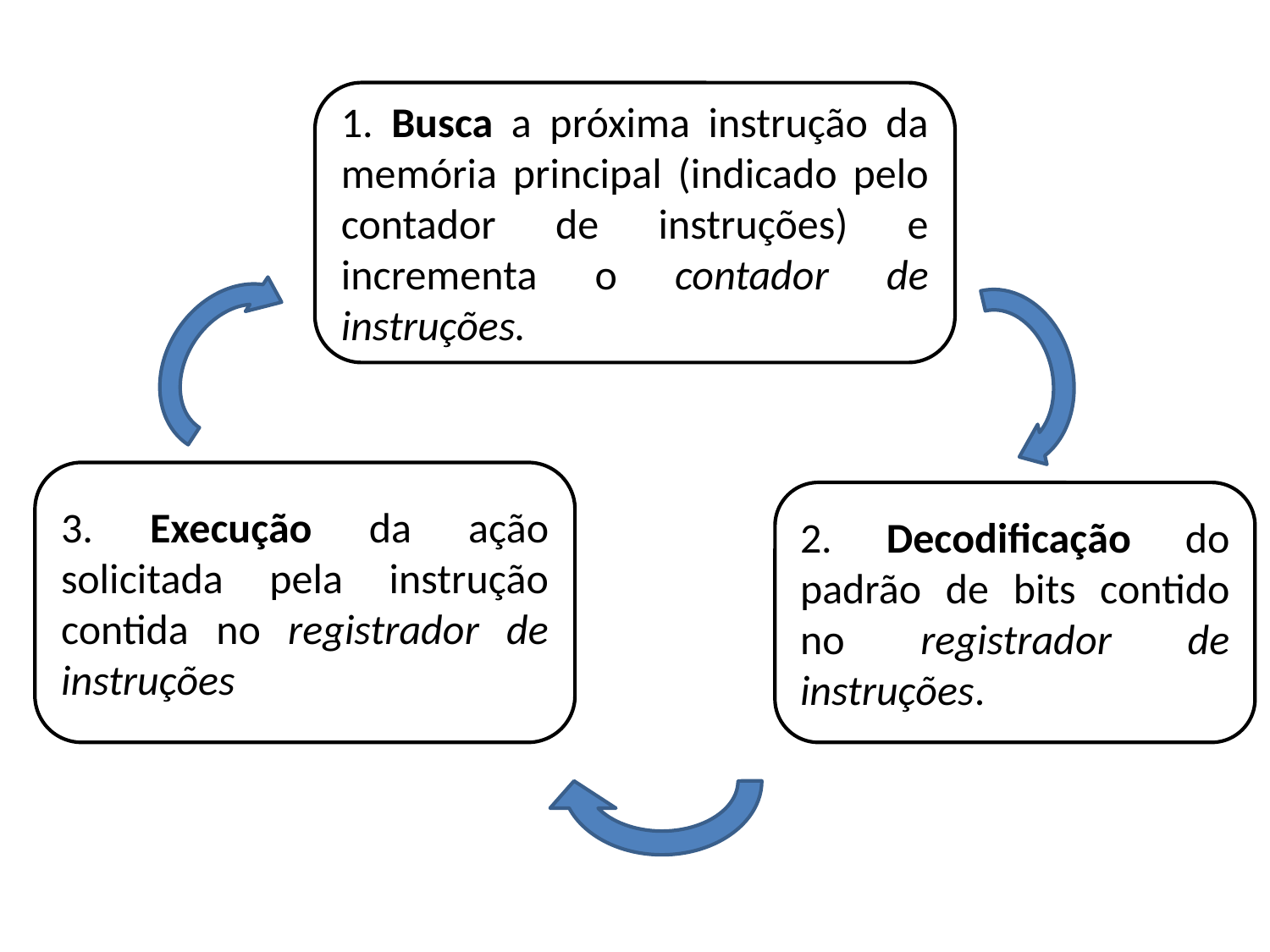

1. Busca a próxima instrução da memória principal (indicado pelo contador de instruções) e incrementa o contador de instruções.

3. Execução da ação solicitada pela instrução contida no registrador de instruções
2. Decodificação do padrão de bits contido no registrador de instruções.